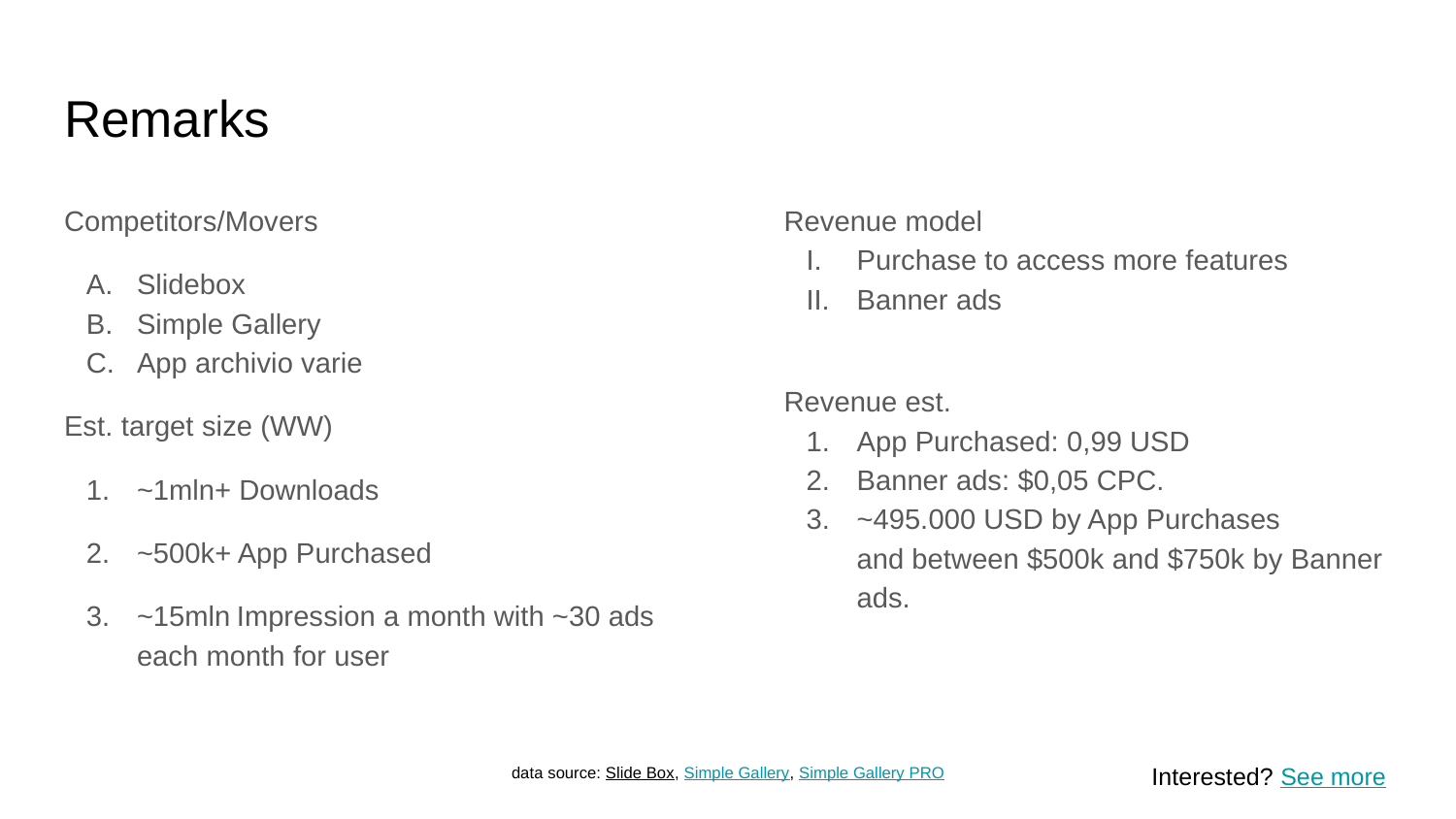

# Remarks
Competitors/Movers
Slidebox
Simple Gallery
App archivio varie
Est. target size (WW)
~1mln+ Downloads
~500k+ App Purchased
~15mln Impression a month with ~30 ads each month for user
Revenue model
Purchase to access more features
Banner ads

Revenue est.
App Purchased: 0,99 USD
Banner ads: $0,05 CPC.
~495.000 USD by App Purchases
and between $500k and $750k by Banner ads.
data source: Slide Box, Simple Gallery, Simple Gallery PRO
Interested? See more